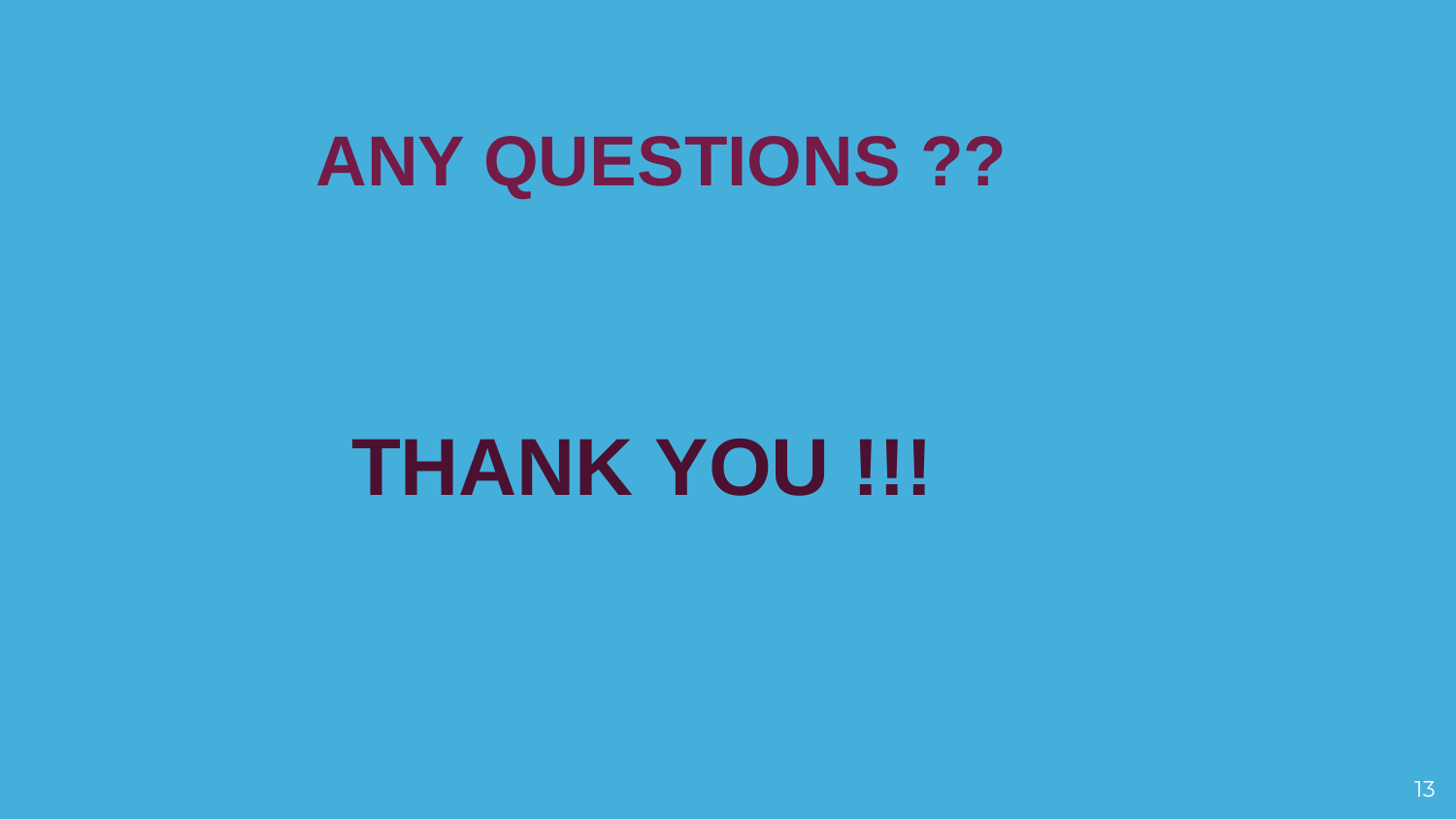

ANY QUESTIONS ??
THANK YOU !!!

13